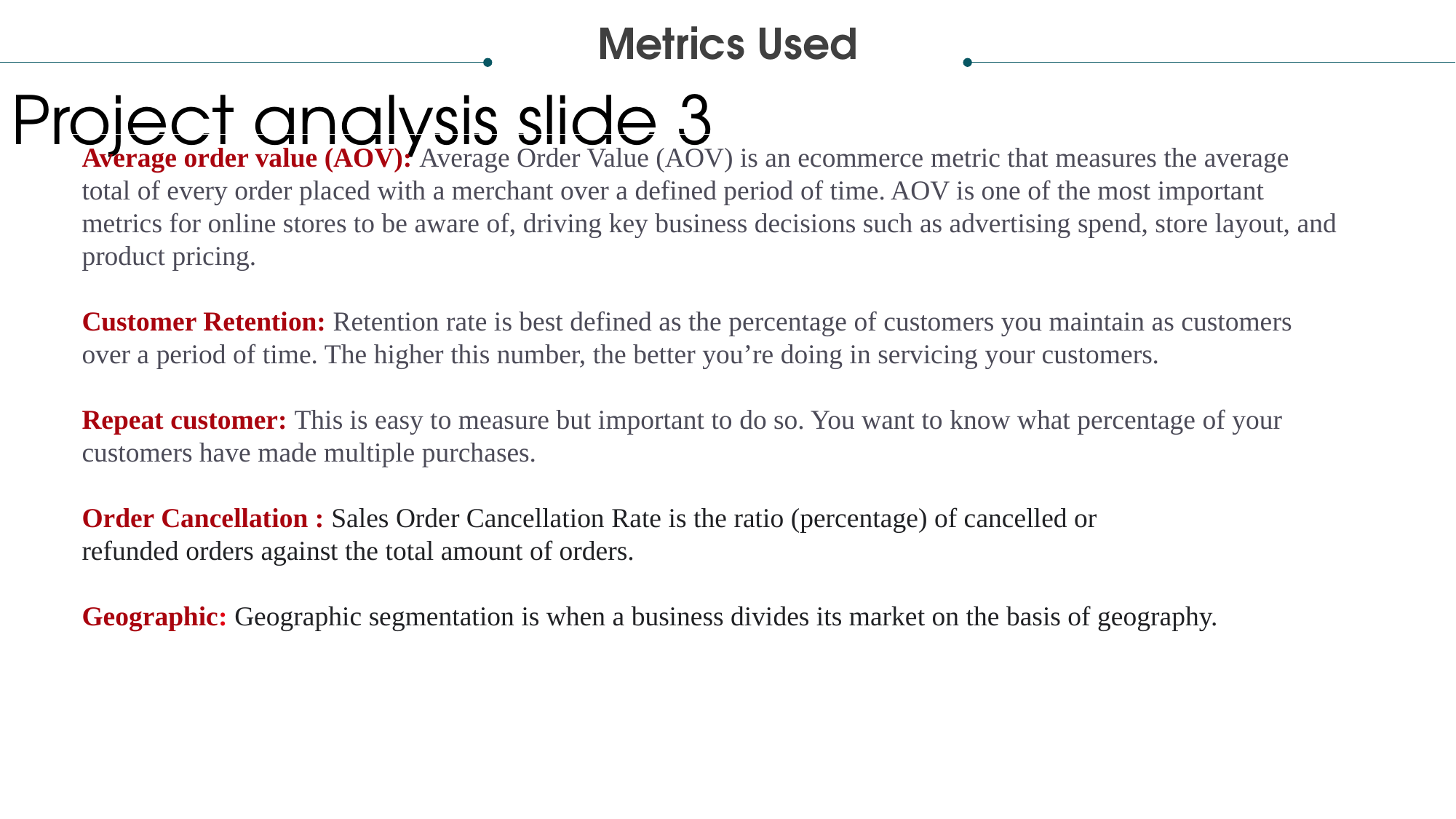

Metrics Used
Project analysis slide 3
Average order value (AOV): Average Order Value (AOV) is an ecommerce metric that measures the average total of every order placed with a merchant over a defined period of time. AOV is one of the most important metrics for online stores to be aware of, driving key business decisions such as advertising spend, store layout, and product pricing.

Customer Retention: Retention rate is best defined as the percentage of customers you maintain as customers over a period of time. The higher this number, the better you’re doing in servicing your customers.

Repeat customer: This is easy to measure but important to do so. You want to know what percentage of your customers have made multiple purchases.

Order Cancellation : Sales Order Cancellation Rate is the ratio (percentage) of cancelled or refunded orders against the total amount of orders.

Geographic: Geographic segmentation is when a business divides its market on the basis of geography.

Data Overview
TECHNICAL ANALYSIS
Why These Analysis
Presenting Analysis
ECOLOGICAL ANALYSIS
1. Data Profile
    2. Data Cleaning
    3. Data Roadmap
    4.Framing Questions
1.Analysis
2.Metrics
         3.Visualizations
How these analysis help to answer the framed questions.
Answer the questions with the help of Analysis
Lorem ipsum dolor sit amet, consectetur adipiscing elit, sed do eiusmod tempor incididunt ut labore et dolore magna aliqua.